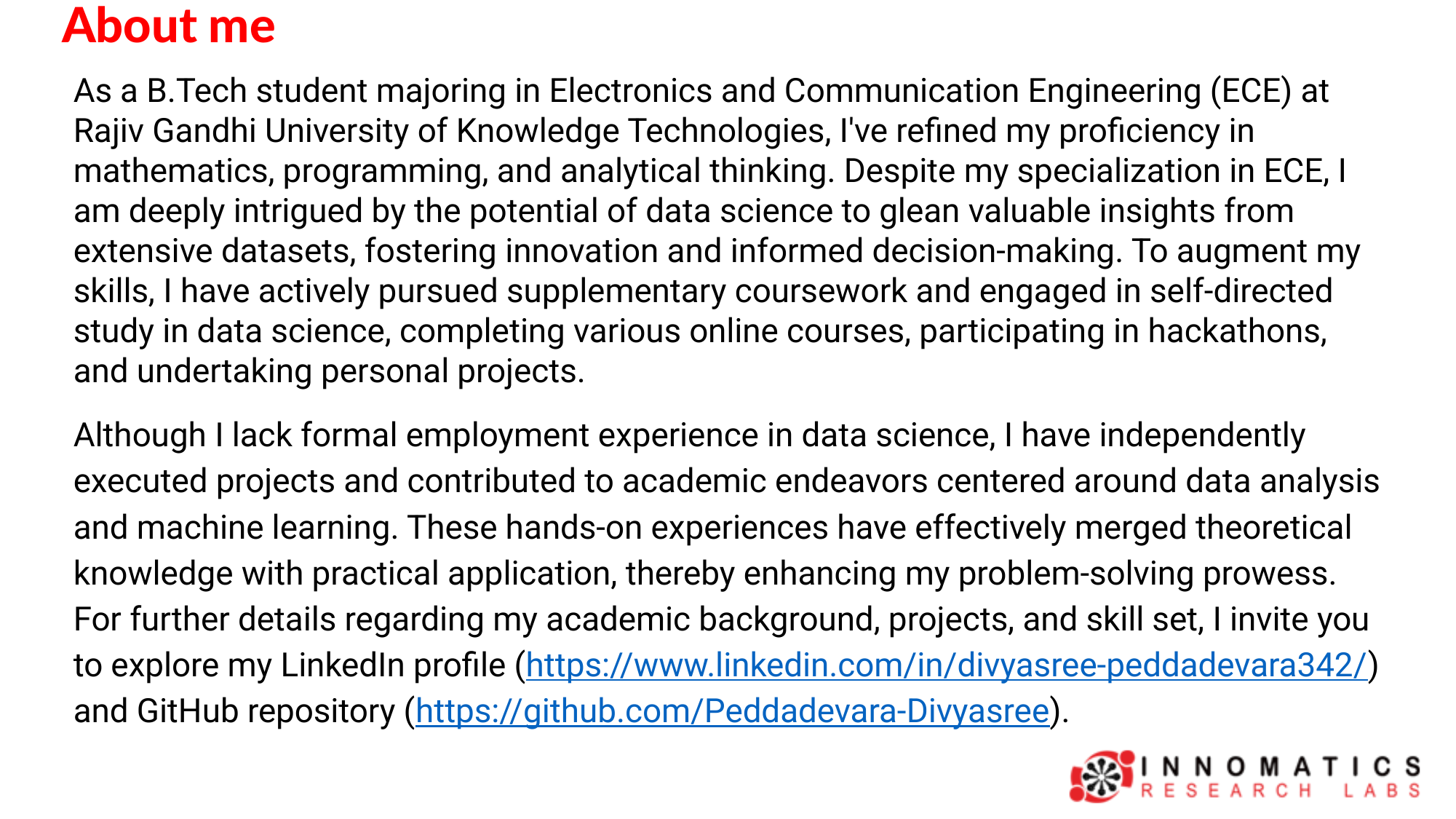

About me
As a B.Tech student majoring in Electronics and Communication Engineering (ECE) at Rajiv Gandhi University of Knowledge Technologies, I've refined my proficiency in mathematics, programming, and analytical thinking. Despite my specialization in ECE, I am deeply intrigued by the potential of data science to glean valuable insights from extensive datasets, fostering innovation and informed decision-making. To augment my skills, I have actively pursued supplementary coursework and engaged in self-directed study in data science, completing various online courses, participating in hackathons, and undertaking personal projects.
Although I lack formal employment experience in data science, I have independently executed projects and contributed to academic endeavors centered around data analysis and machine learning. These hands-on experiences have effectively merged theoretical knowledge with practical application, thereby enhancing my problem-solving prowess. For further details regarding my academic background, projects, and skill set, I invite you to explore my LinkedIn profile (https://www.linkedin.com/in/divyasree-peddadevara342/) and GitHub repository (https://github.com/Peddadevara-Divyasree).